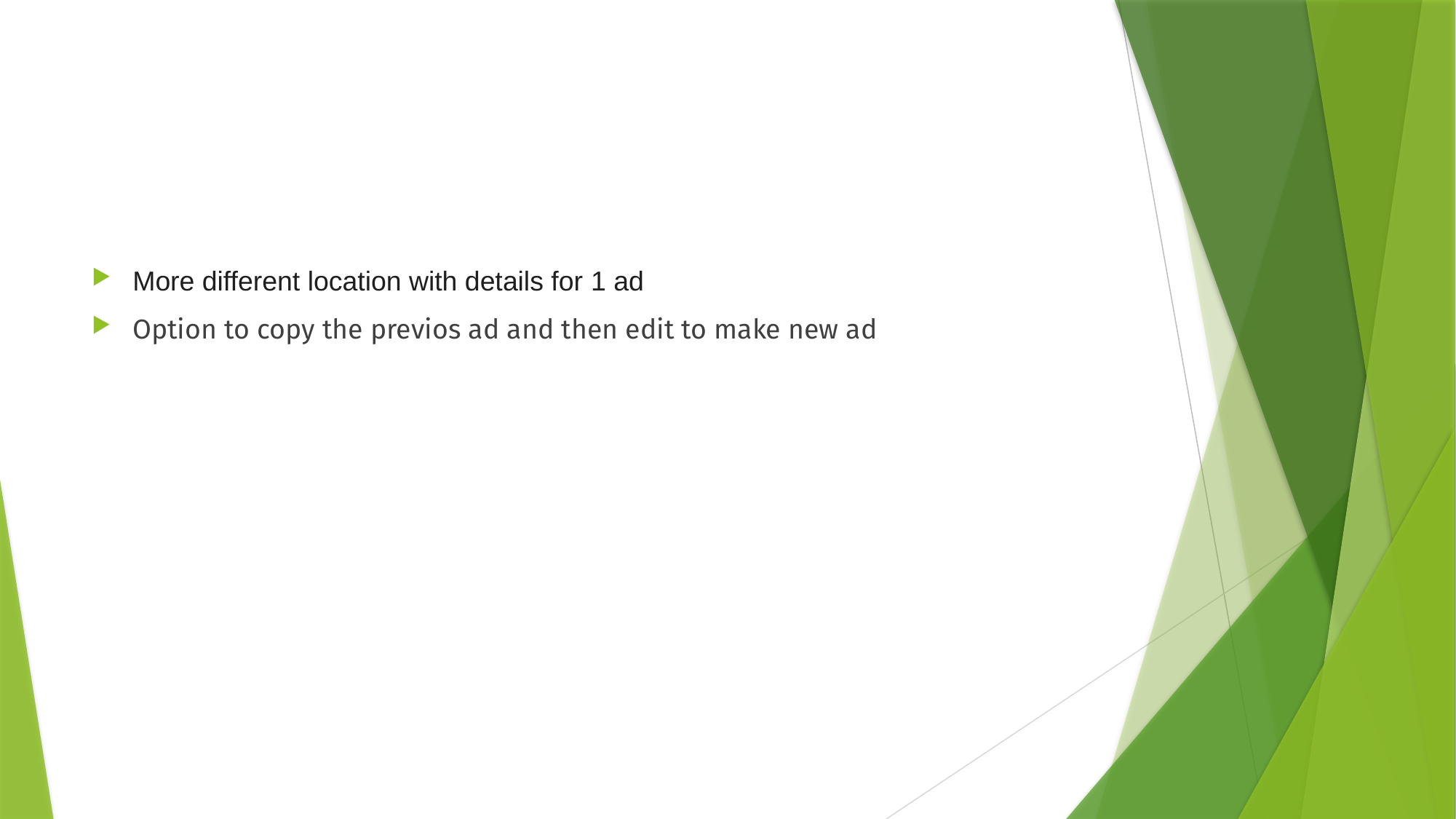

#
More different location with details for 1 ad
Option to copy the previos ad and then edit to make new ad